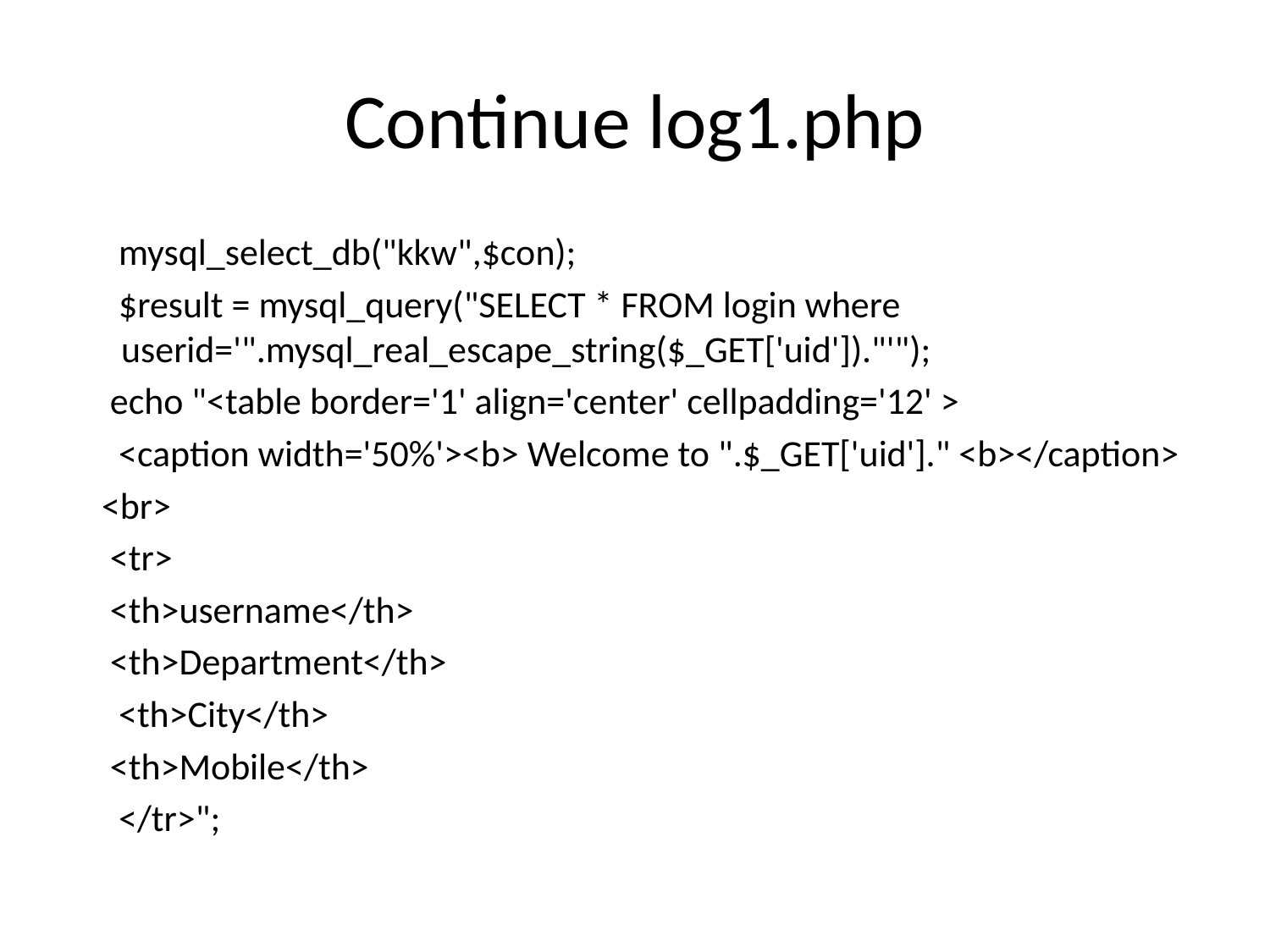

# Continue log1.php
     mysql_select_db("kkw",$con);
     $result = mysql_query("SELECT * FROM login where userid='".mysql_real_escape_string($_GET['uid'])."'");
    echo "<table border='1' align='center' cellpadding='12' >
     <caption width='50%'><b> Welcome to ".$_GET['uid']." <b></caption>
   <br>
    <tr>
    <th>username</th>
    <th>Department</th>
     <th>City</th>
    <th>Mobile</th>
     </tr>";